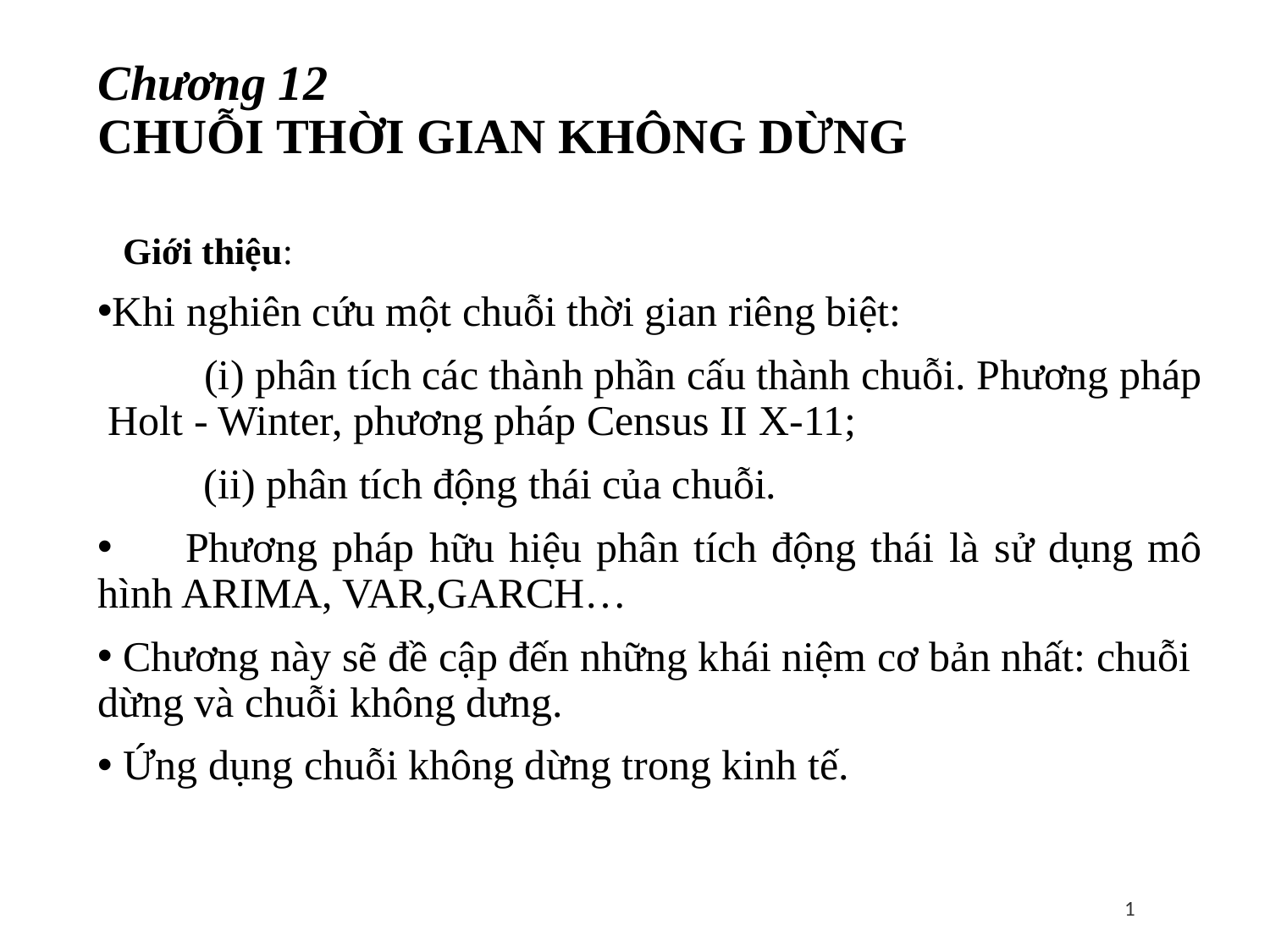

# Chương 12 CHUỖI THỜI GIAN KHÔNG DỪNG
   Giới thiệu:
Khi nghiên cứu một chuỗi thời gian riêng biệt:
          (i) phân tích các thành phần cấu thành chuỗi. Phương pháp  Holt - Winter, phương pháp Census II X-11;
          (ii) phân tích động thái của chuỗi.
     Phương pháp hữu hiệu phân tích động thái là sử dụng mô hình ARIMA, VAR,GARCH…
 Chương này sẽ đề cập đến những khái niệm cơ bản nhất: chuỗi  dừng và chuỗi không dưng.
 Ứng dụng chuỗi không dừng trong kinh tế.

1